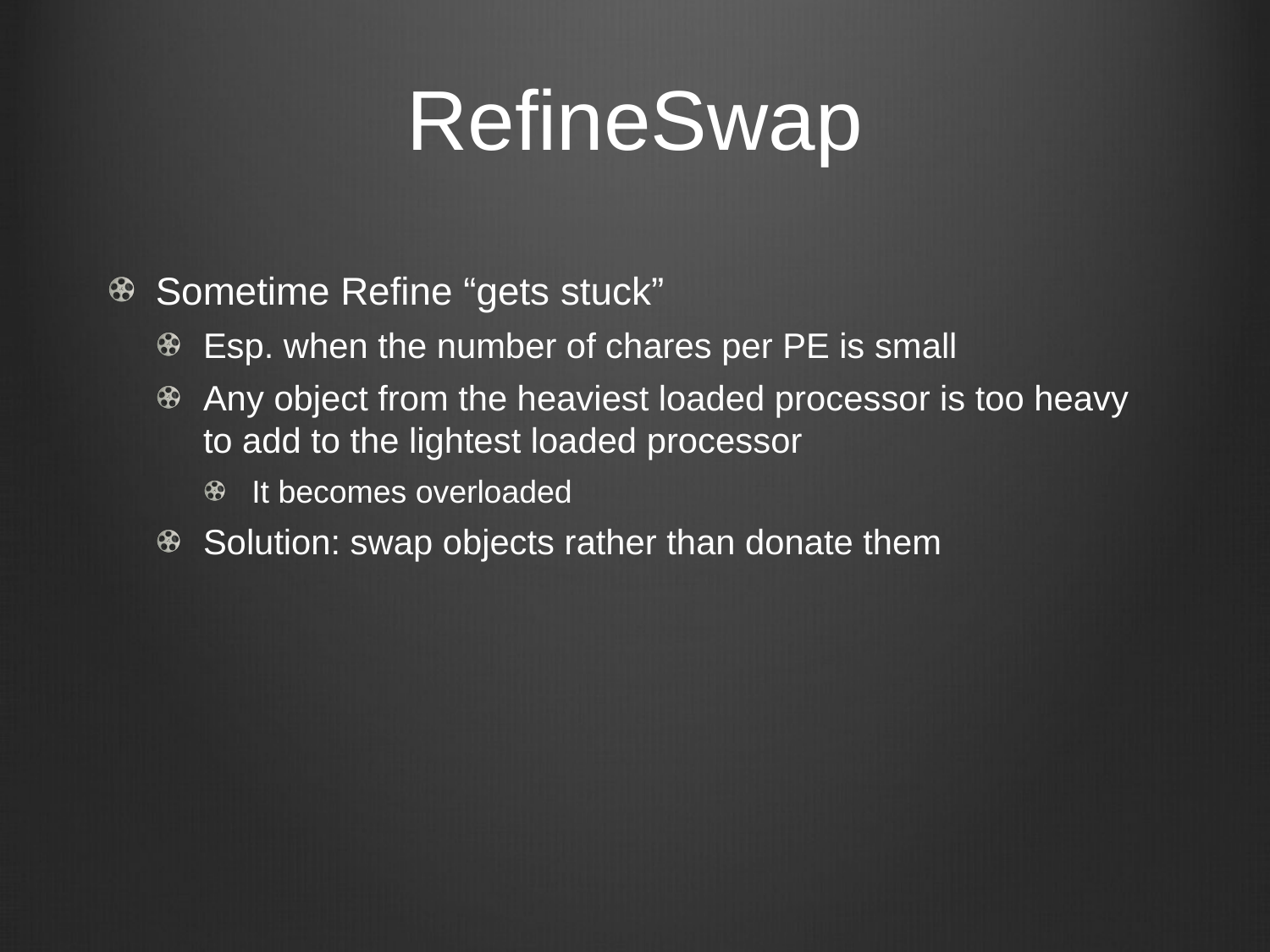

# RefineSwap
Sometime Refine “gets stuck”
Esp. when the number of chares per PE is small
Any object from the heaviest loaded processor is too heavy to add to the lightest loaded processor
It becomes overloaded
Solution: swap objects rather than donate them